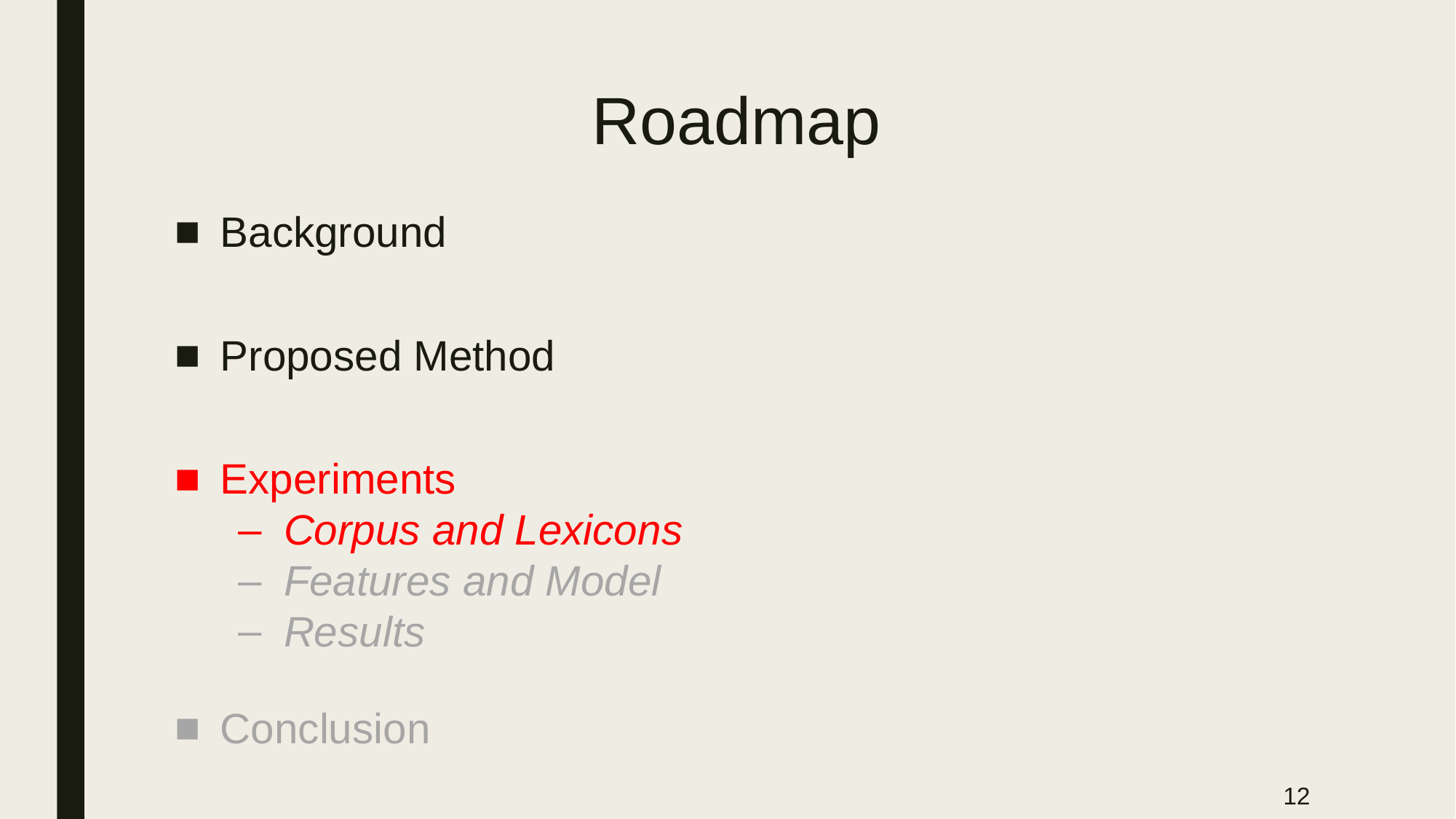

# Roadmap
Background
Proposed Method
Experiments
Corpus and Lexicons
Features and Model
Results
Conclusion
12